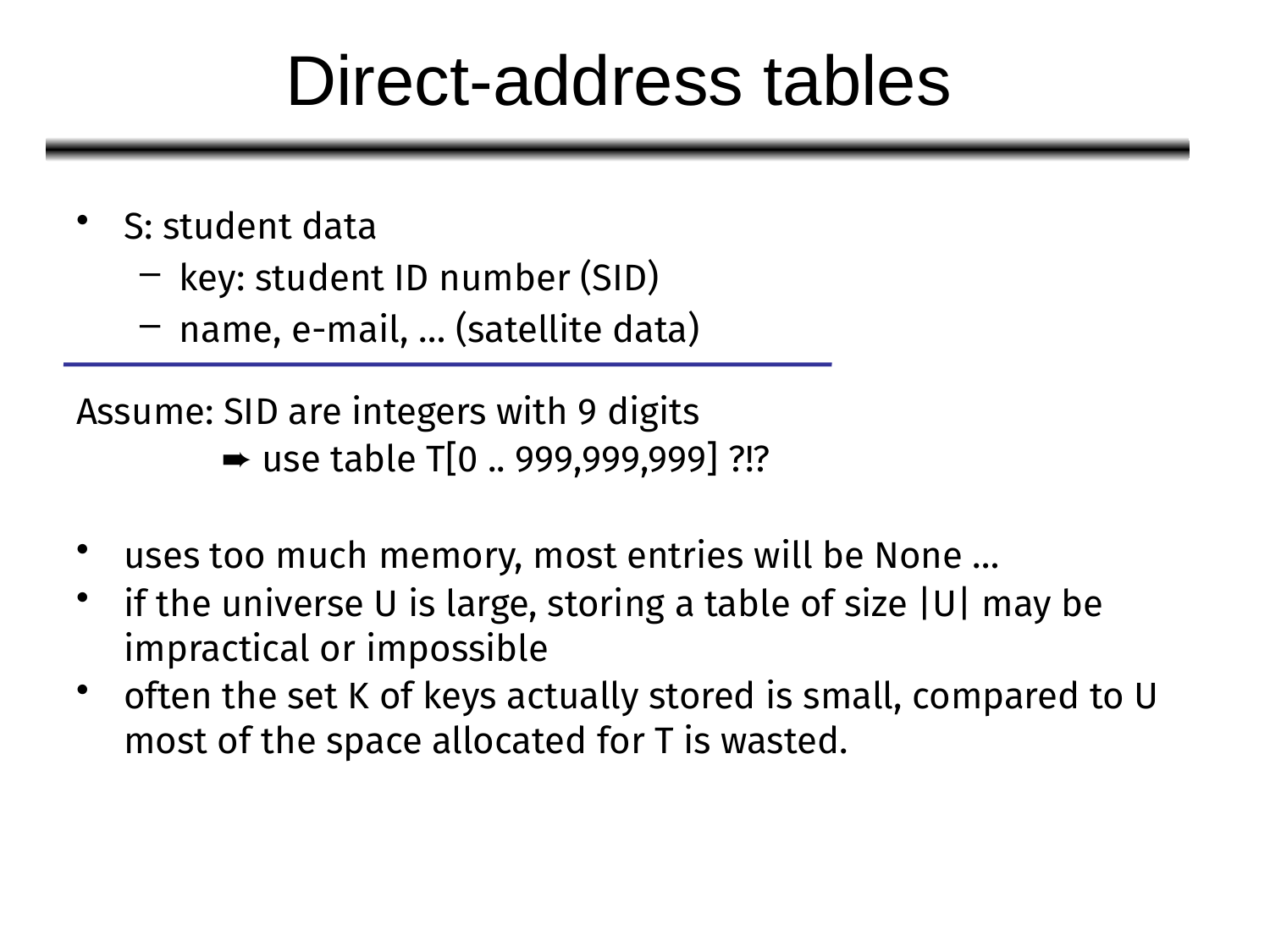

# Direct-address tables
S: student data
key: student ID number (SID)
name, e-mail, … (satellite data)

Assume: SID are integers with 9 digits
	          ➨ use table T[0 .. 999,999,999] ?!?

uses too much memory, most entries will be None …
if the universe U is large, storing a table of size |U| may be impractical or impossible
often the set K of keys actually stored is small, compared to U most of the space allocated for T is wasted.